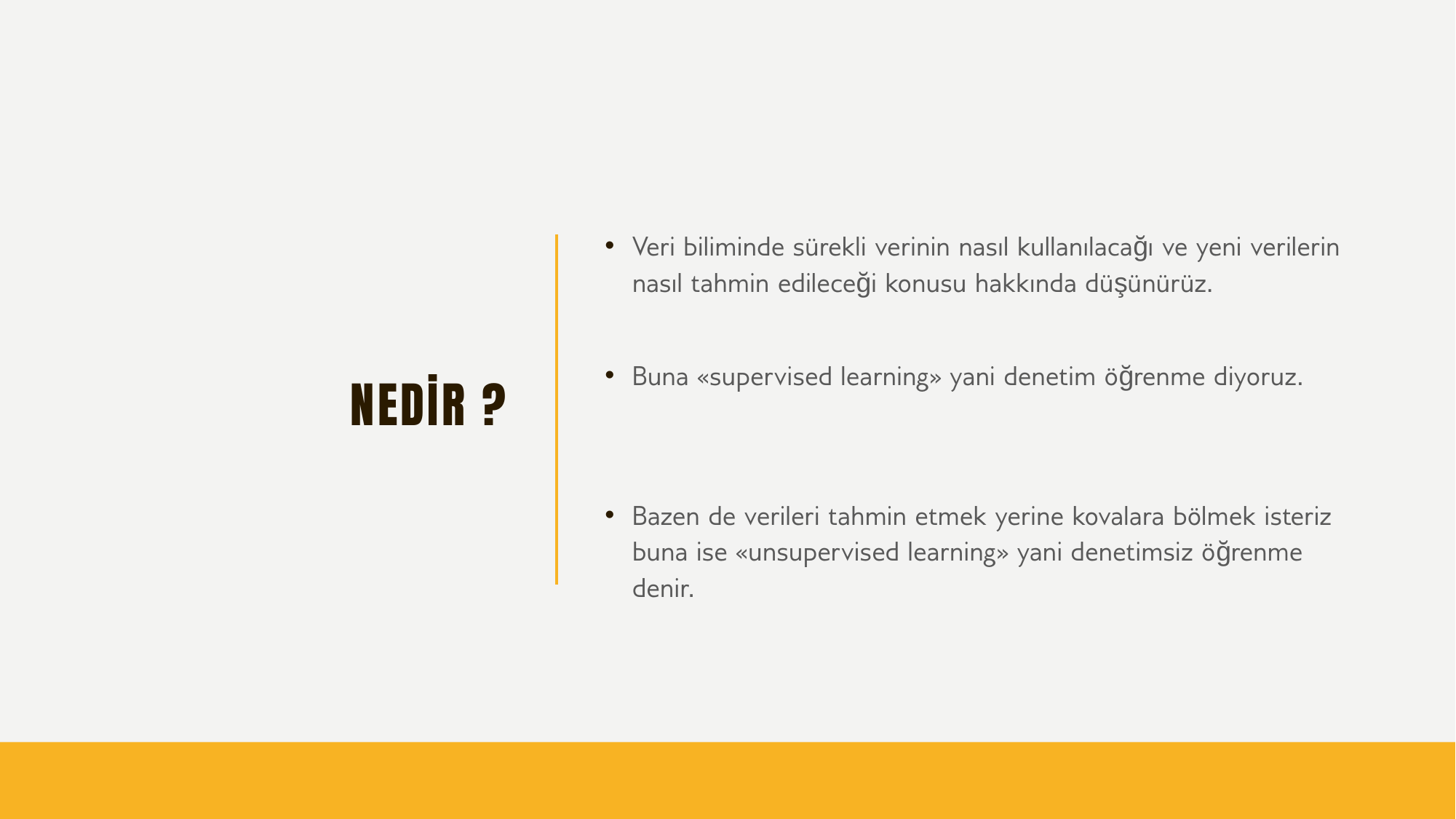

# Nedir ?

Veri biliminde sürekli verinin nasıl kullanılacağı ve yeni verilerin nasıl tahmin edileceği konusu hakkında düşünürüz.

Buna «supervised learning» yani denetim öğrenme diyoruz.

Bazen de verileri tahmin etmek yerine kovalara bölmek isteriz buna ise «unsupervised learning» yani denetimsiz öğrenme denir.